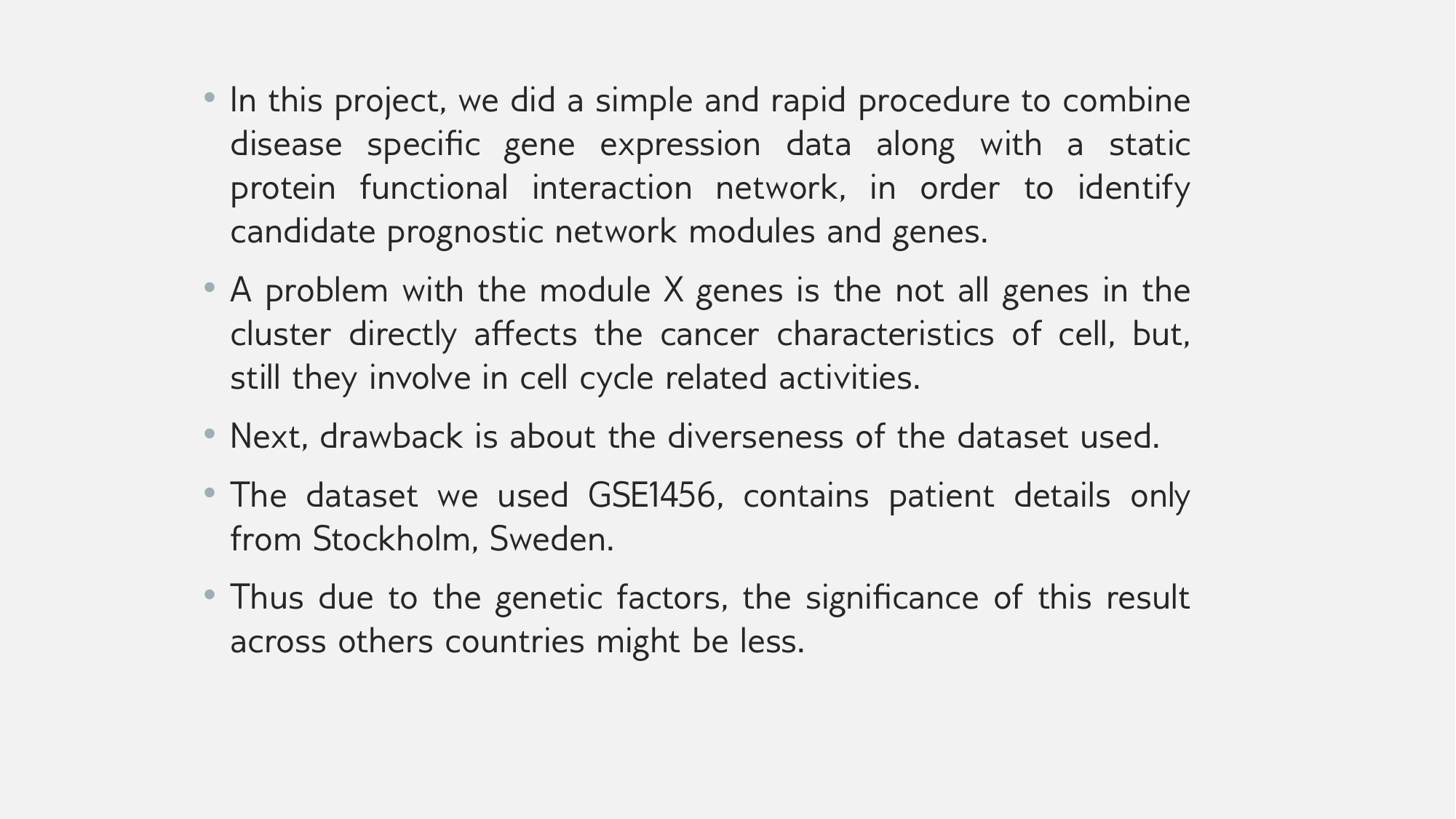

In this project, we did a simple and rapid procedure to combine disease specific gene expression data along with a static protein functional interaction network, in order to identify candidate prognostic network modules and genes.
A problem with the module X genes is the not all genes in the cluster directly affects the cancer characteristics of cell, but, still they involve in cell cycle related activities.
Next, drawback is about the diverseness of the dataset used.
The dataset we used GSE1456, contains patient details only from Stockholm, Sweden.
Thus due to the genetic factors, the significance of this result across others countries might be less.